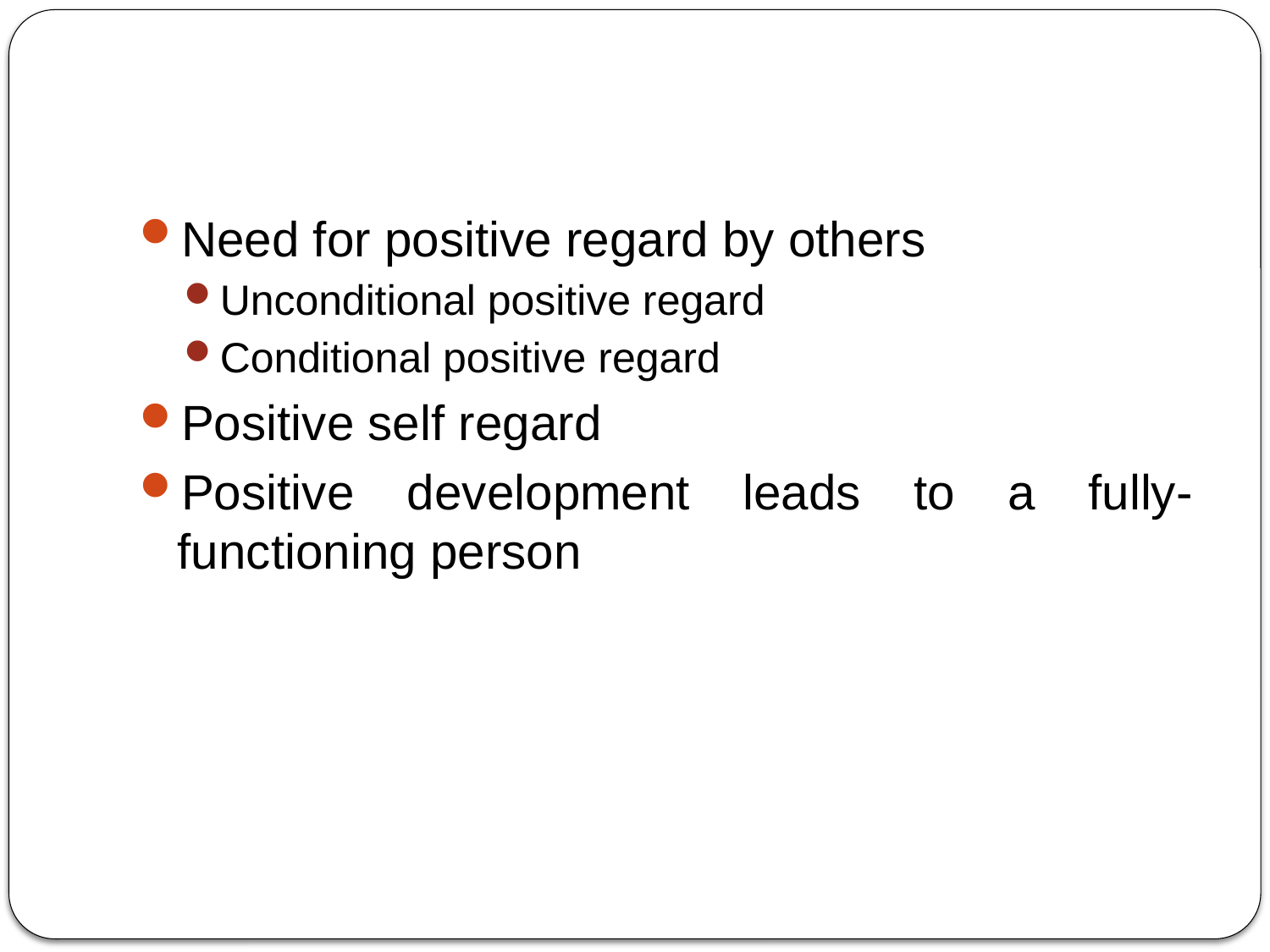

#
Need for positive regard by others
Unconditional positive regard
Conditional positive regard
Positive self regard
Positive development leads to a fully-functioning person